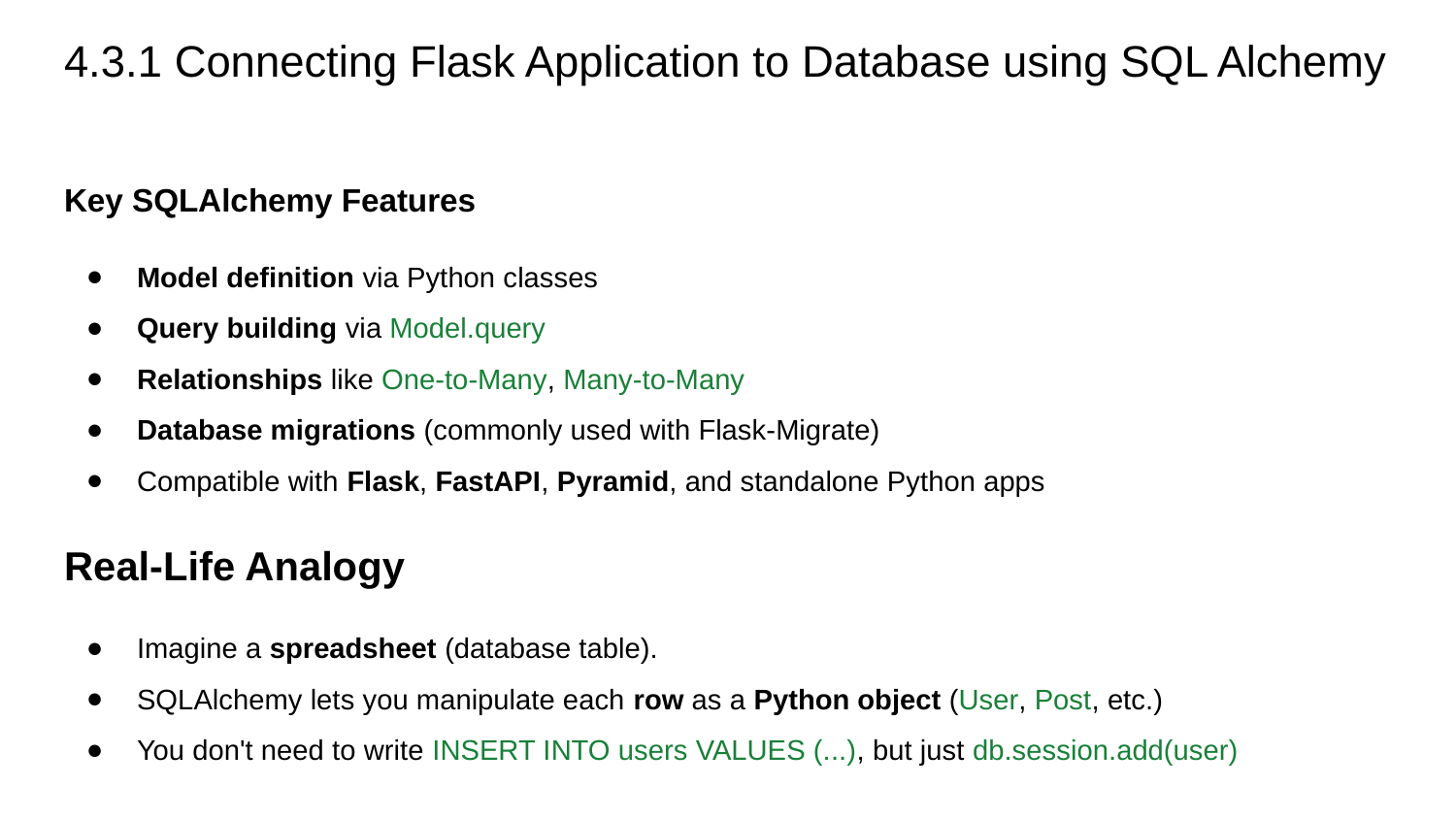

# 4.3.1 Connecting Flask Application to Database using SQL Alchemy
Key SQLAlchemy Features
Model definition via Python classes
Query building via Model.query
Relationships like One-to-Many, Many-to-Many
Database migrations (commonly used with Flask-Migrate)
Compatible with Flask, FastAPI, Pyramid, and standalone Python apps
Real-Life Analogy
Imagine a spreadsheet (database table).
SQLAlchemy lets you manipulate each row as a Python object (User, Post, etc.)
You don't need to write INSERT INTO users VALUES (...), but just db.session.add(user)